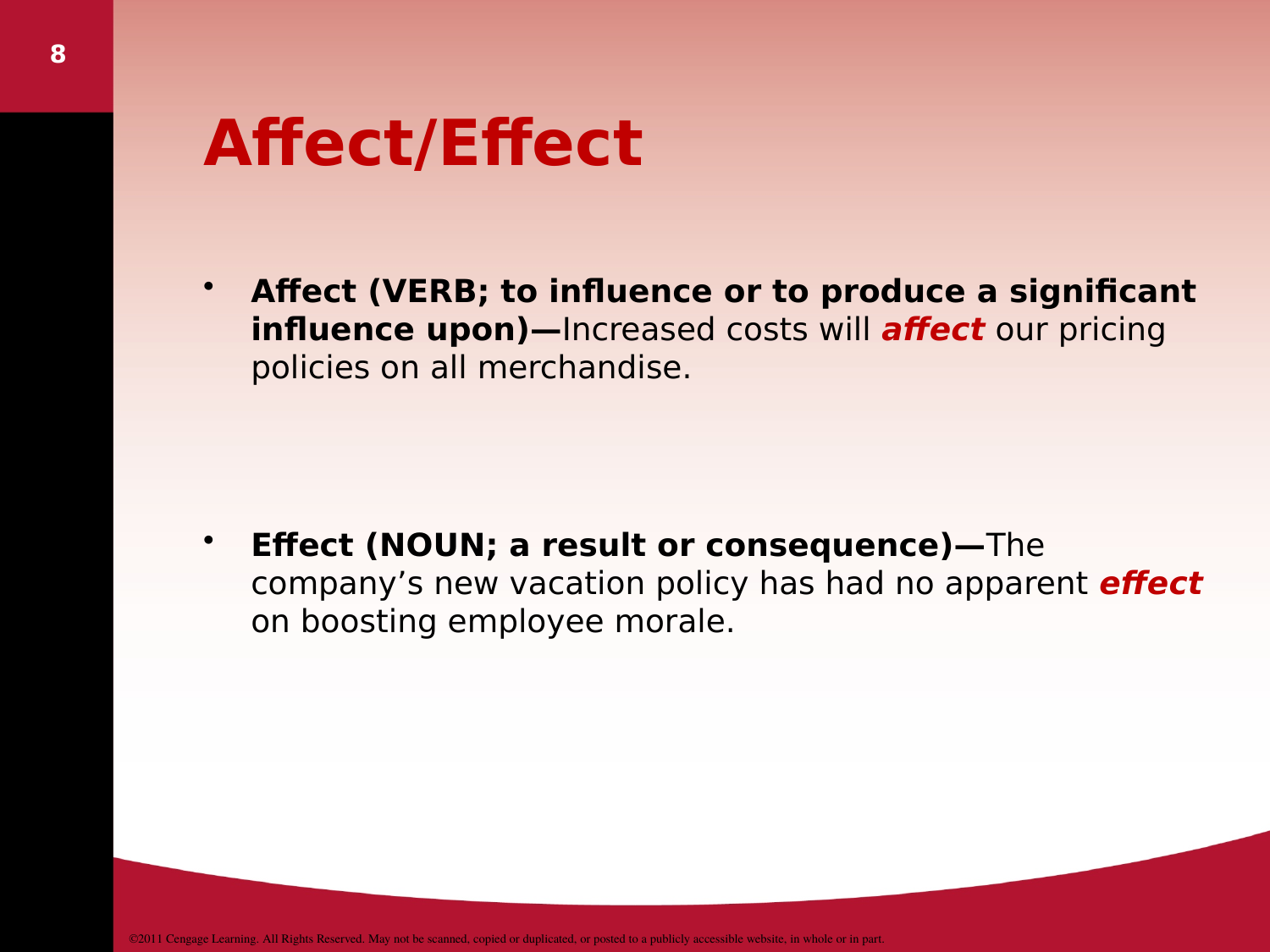

8
# Affect/Effect
Affect (VERB; to influence or to produce a significant influence upon)—Increased costs will affect our pricing policies on all merchandise.

Effect (NOUN; a result or consequence)—The company’s new vacation policy has had no apparent effect on boosting employee morale.